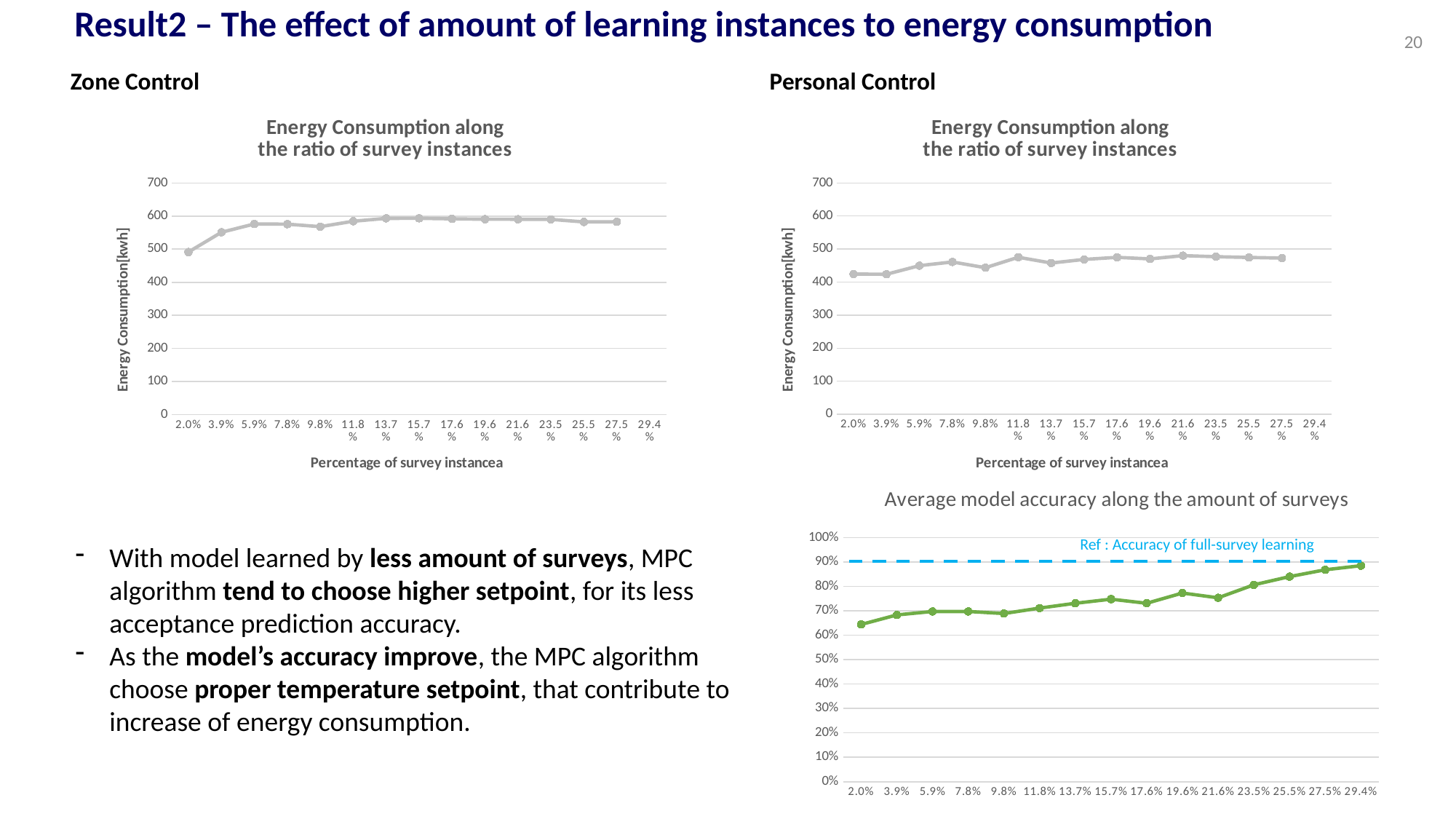

# Result2 – The effect of amount of learning instances to energy consumption
20
Zone Control
Personal Control

[unsupported chart]

[unsupported chart]

### Chart: Average model accuracy along the amount of surveys

| Category | Average accuracy along the number of surveys |
|---|---|
| 1.9607843137254902E-2 | 0.6442577031764706 |
| 3.9215686274509803E-2 | 0.6834733893529412 |
| 5.8823529411764705E-2 | 0.6974789917058823 |
| 7.8431372549019607E-2 | 0.697478991647059 |
| 9.8039215686274508E-2 | 0.6890756303529413 |
| 0.11764705882352941 | 0.7114845938823531 |
| 0.13725490196078433 | 0.7310924372352942 |
| 0.15686274509803921 | 0.7478991597058824 |
| 0.17647058823529413 | 0.7310924370588235 |
| 0.19607843137254902 | 0.7731092438235294 |
| 0.21568627450980393 | 0.7535014005882353 |
| 0.23529411764705882 | 0.8067226891176472 |
| 0.25490196078431371 | 0.8403361344705883 |
| 0.27450980392156865 | 0.8683473388823528 |
| 0.29411764705882354 | 0.8851540617058822 |
Ref : Accuracy of full-survey learning
With model learned by less amount of surveys, MPC algorithm tend to choose higher setpoint, for its less acceptance prediction accuracy.
As the model’s accuracy improve, the MPC algorithm choose proper temperature setpoint, that contribute to increase of energy consumption.
Difference between PMV and actual acceptance